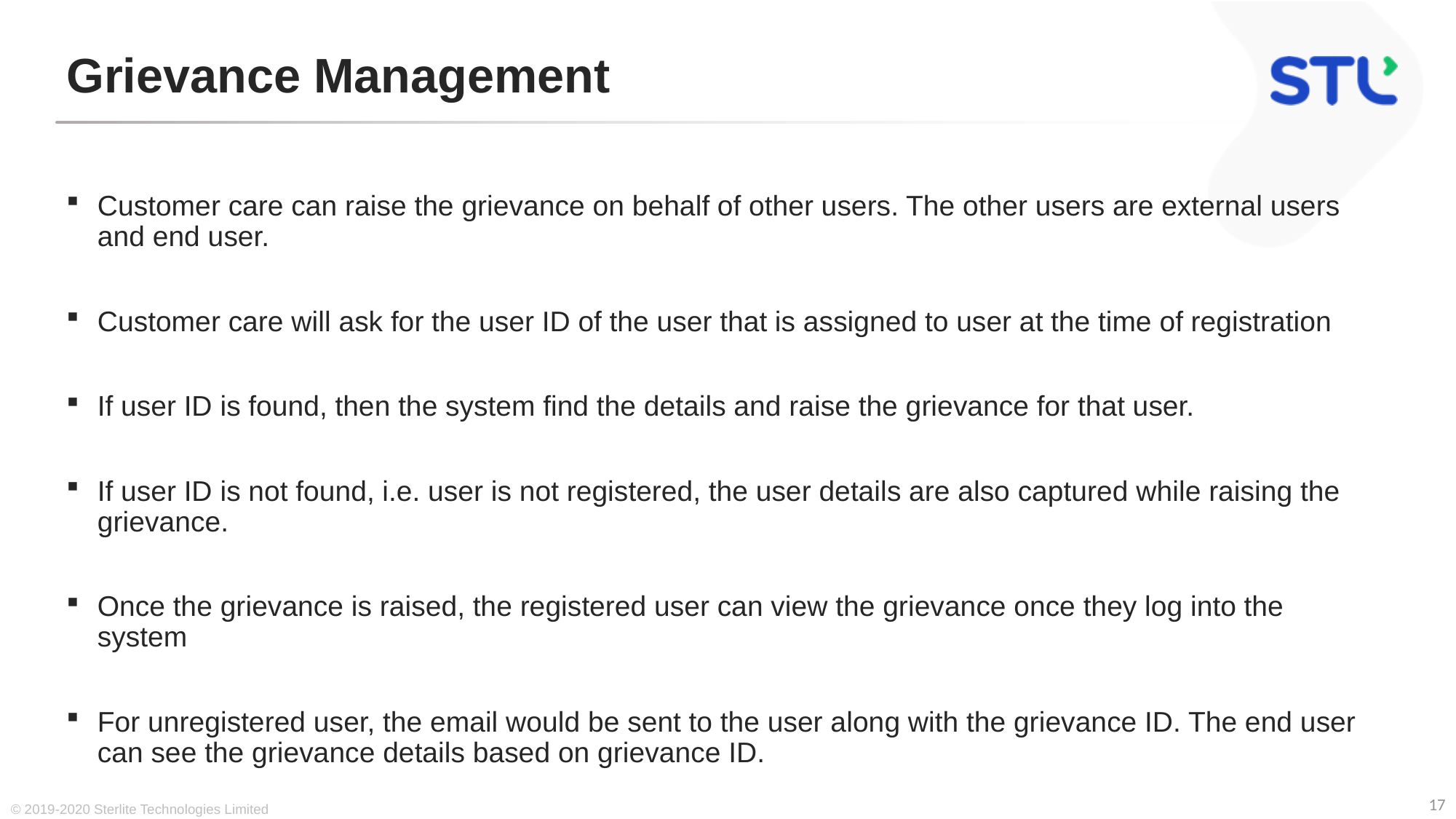

# Grievance Management

Customer care can raise the grievance on behalf of other users. The other users are external users and end user.

Customer care will ask for the user ID of the user that is assigned to user at the time of registration

If user ID is found, then the system find the details and raise the grievance for that user.

If user ID is not found, i.e. user is not registered, the user details are also captured while raising the grievance.

Once the grievance is raised, the registered user can view the grievance once they log into the system

For unregistered user, the email would be sent to the user along with the grievance ID. The end user can see the grievance details based on grievance ID.

© 2019-2020 Sterlite Technologies Limited
17